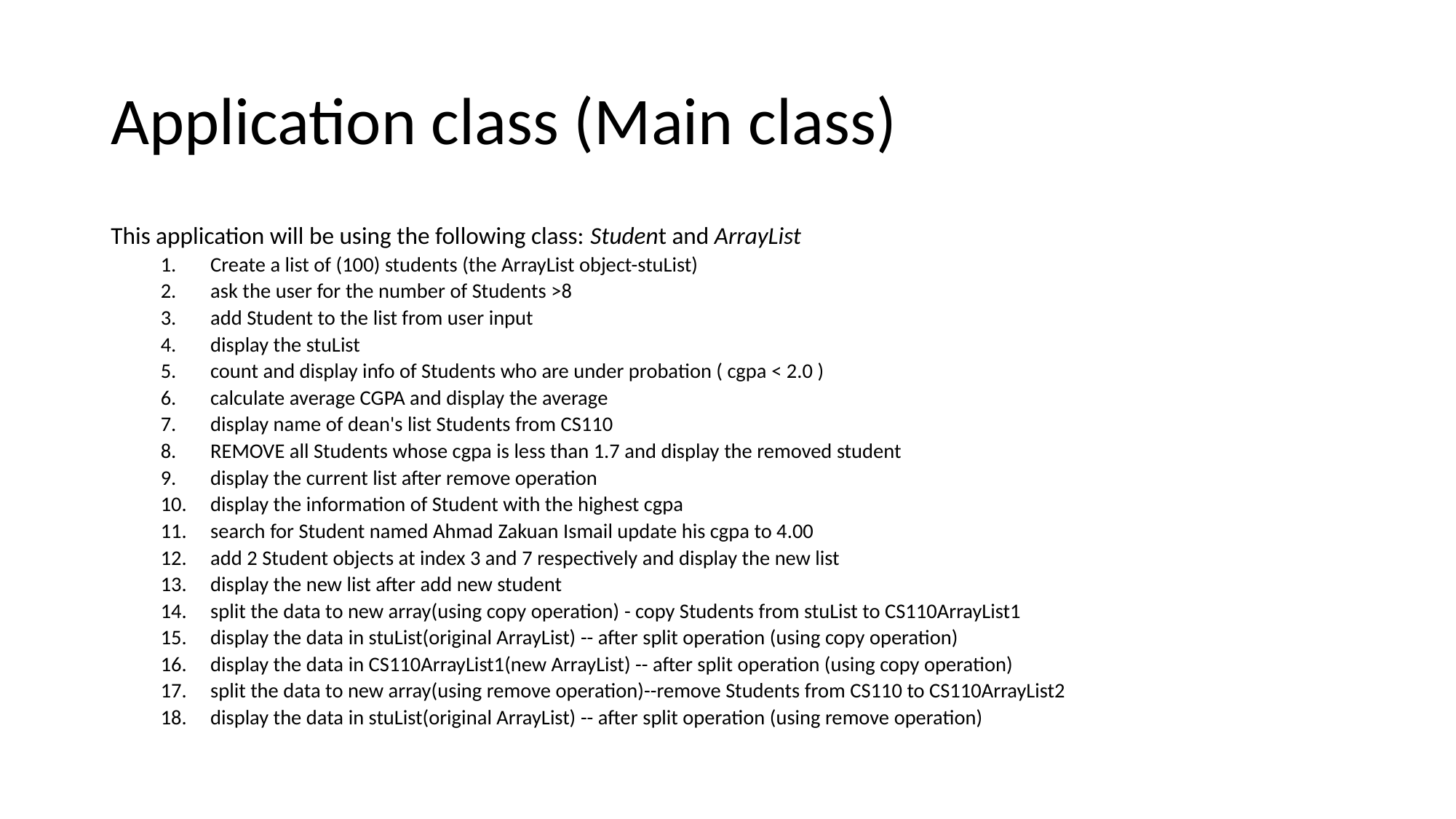

# Application class (Main class)
This application will be using the following class: Student and ArrayList
Create a list of (100) students (the ArrayList object-stuList)
ask the user for the number of Students >8
add Student to the list from user input
display the stuList
count and display info of Students who are under probation ( cgpa < 2.0 )
calculate average CGPA and display the average
display name of dean's list Students from CS110
REMOVE all Students whose cgpa is less than 1.7 and display the removed student
display the current list after remove operation
display the information of Student with the highest cgpa
search for Student named Ahmad Zakuan Ismail update his cgpa to 4.00
add 2 Student objects at index 3 and 7 respectively and display the new list
display the new list after add new student
split the data to new array(using copy operation) - copy Students from stuList to CS110ArrayList1
display the data in stuList(original ArrayList) -- after split operation (using copy operation)
display the data in CS110ArrayList1(new ArrayList) -- after split operation (using copy operation)
split the data to new array(using remove operation)--remove Students from CS110 to CS110ArrayList2
display the data in stuList(original ArrayList) -- after split operation (using remove operation)